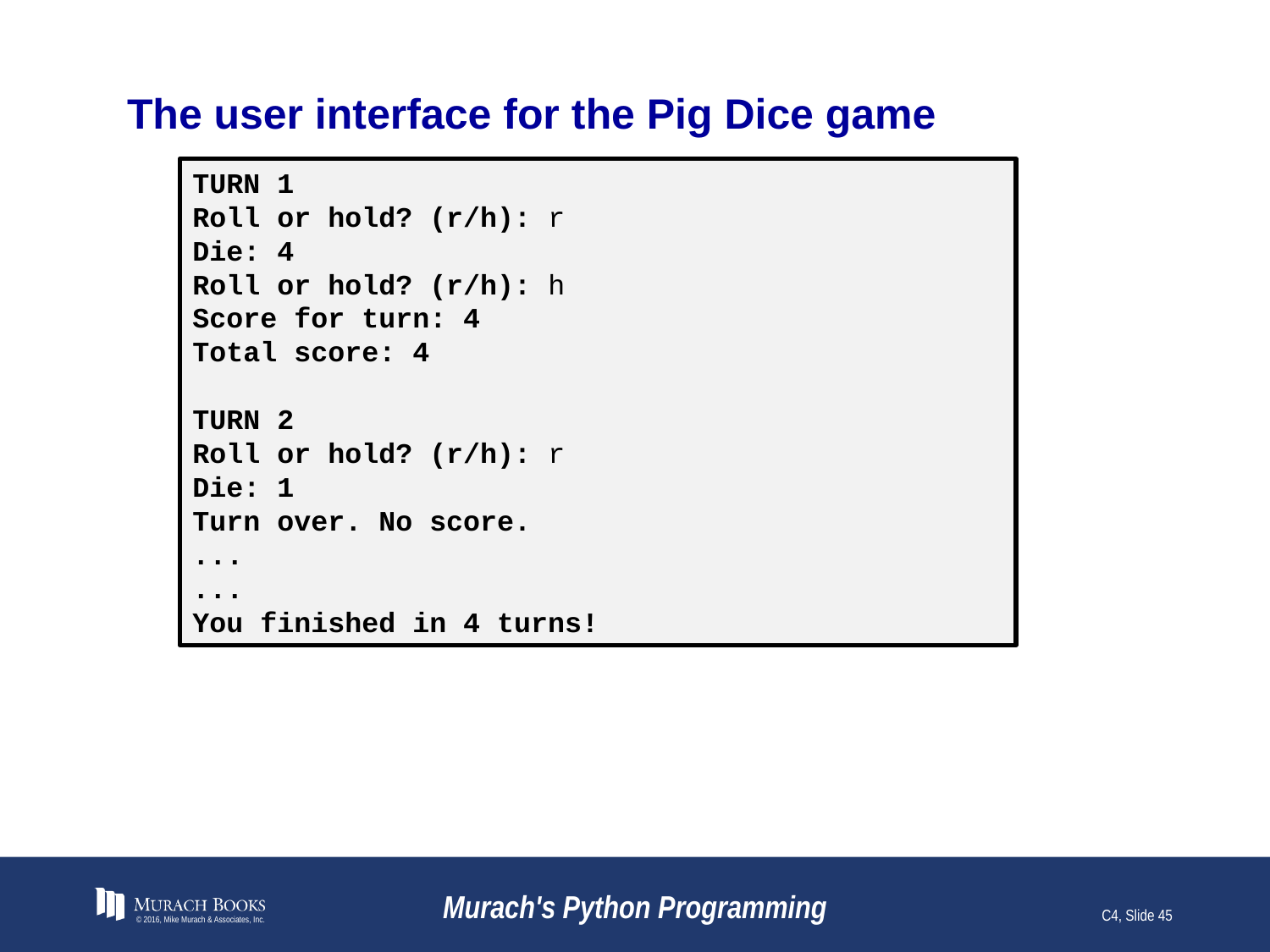

# The user interface for the Pig Dice game
TURN 1
Roll or hold? (r/h): r
Die: 4
Roll or hold? (r/h): h
Score for turn: 4
Total score: 4

TURN 2
Roll or hold? (r/h): r
Die: 1
Turn over. No score.
...
...
You finished in 4 turns!

© 2016, Mike Murach & Associates, Inc.
Murach's Python Programming

C4, Slide 45